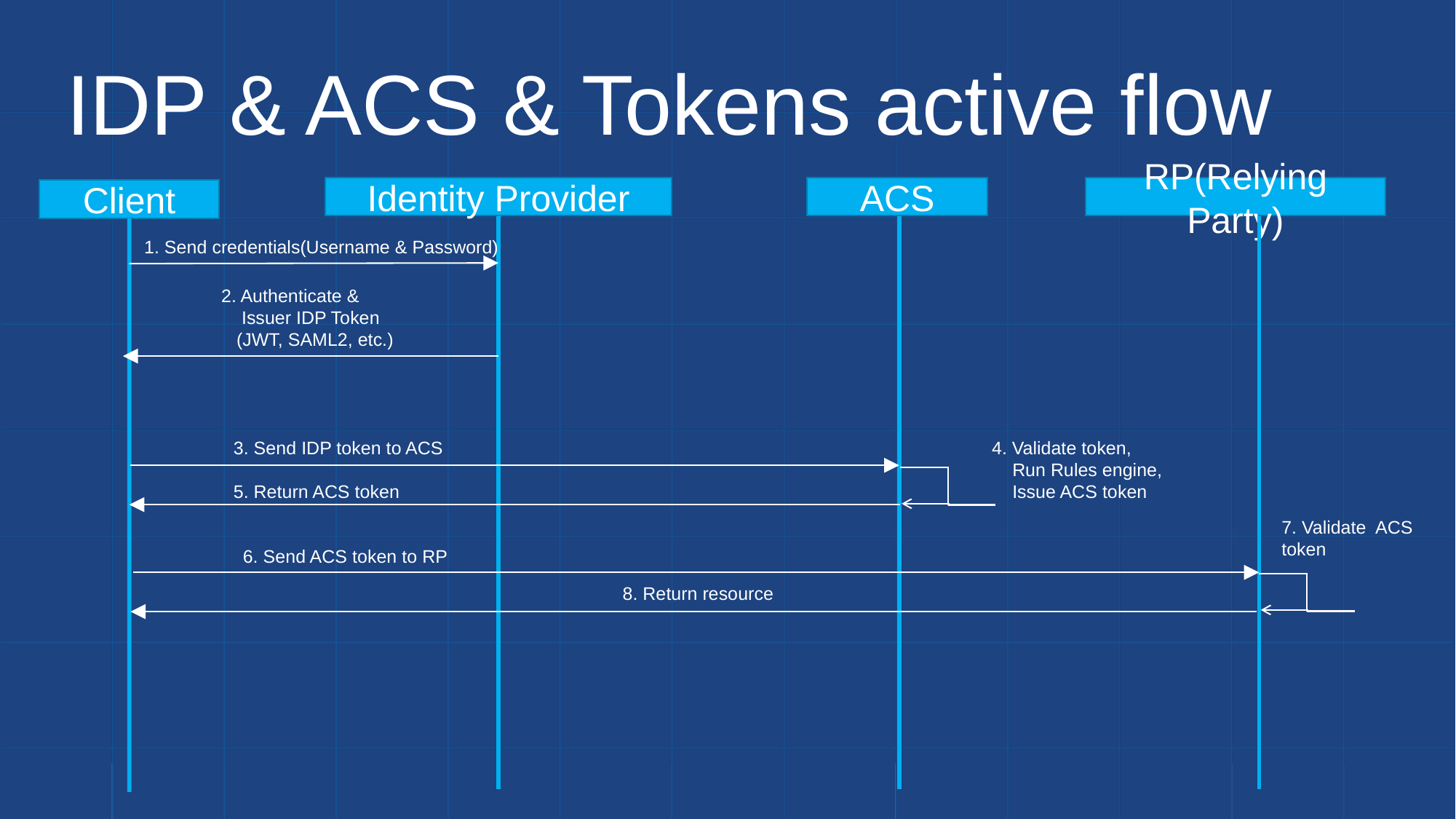

# IDP & ACS & Tokens active flow
Identity Provider
ACS
RP(Relying Party)
Client
1. Send credentials(Username & Password)
2. Authenticate &
    Issuer IDP Token
   (JWT, SAML2, etc.)
3. Send IDP token to ACS
4. Validate token,
    Run Rules engine,
    Issue ACS token
5. Return ACS token
7. Validate  ACS token
6. Send ACS token to RP
8. Return resource